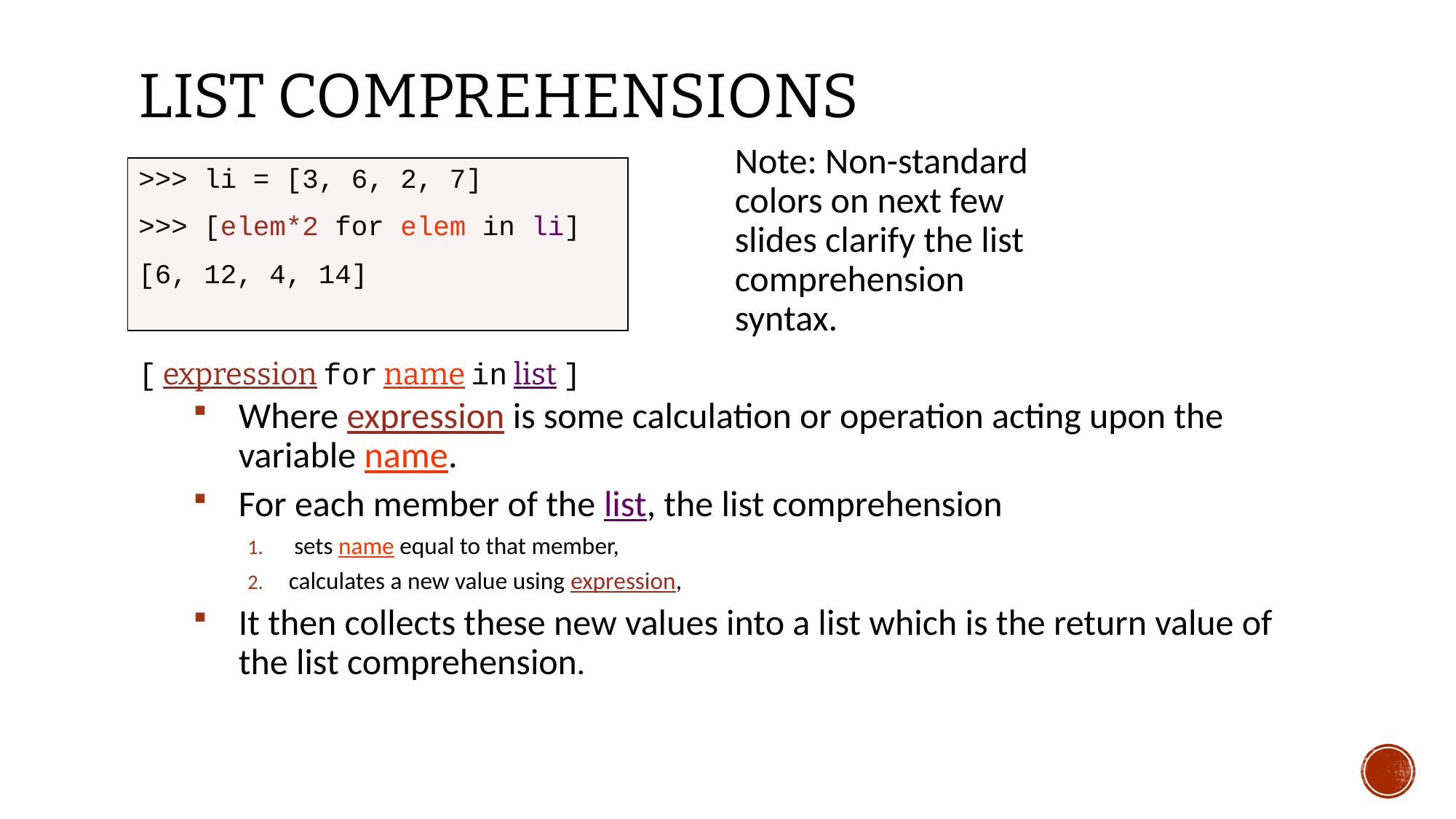

# List Comprehensions
Note: Non-standard colors on next few slides clarify the list comprehension syntax.

>>> li = [3, 6, 2, 7]
>>> [elem*2 for elem in li]
[6, 12, 4, 14]

[ expression for name in list ]
Where expression is some calculation or operation acting upon the variable name.
For each member of the list, the list comprehension
 sets name equal to that member,
calculates a new value using expression,
It then collects these new values into a list which is the return value of the list comprehension.